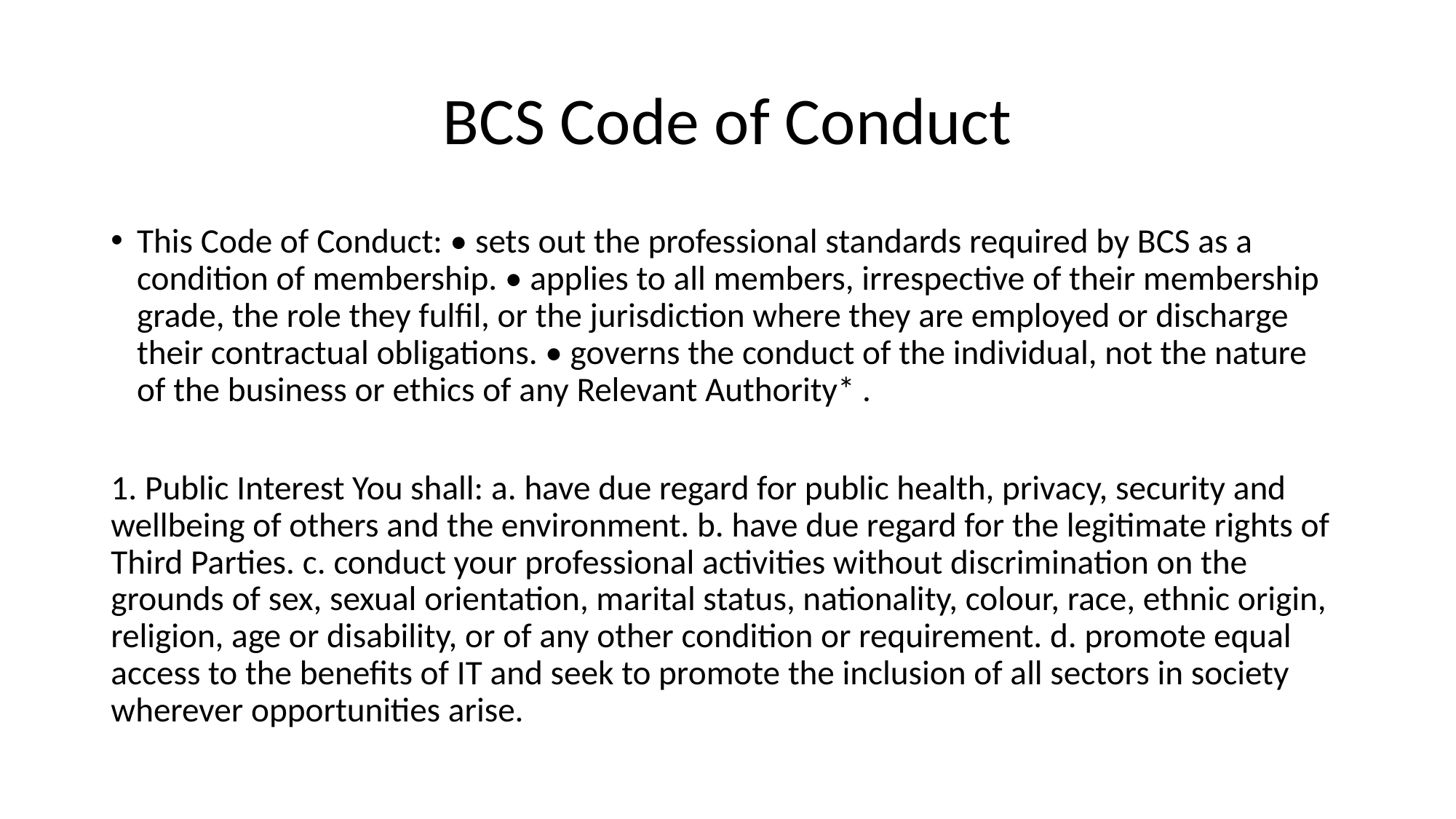

# BCS Code of Conduct
This Code of Conduct: • sets out the professional standards required by BCS as a condition of membership. • applies to all members, irrespective of their membership grade, the role they fulfil, or the jurisdiction where they are employed or discharge their contractual obligations. • governs the conduct of the individual, not the nature of the business or ethics of any Relevant Authority* .

1. Public Interest You shall: a. have due regard for public health, privacy, security and wellbeing of others and the environment. b. have due regard for the legitimate rights of Third Parties. c. conduct your professional activities without discrimination on the grounds of sex, sexual orientation, marital status, nationality, colour, race, ethnic origin, religion, age or disability, or of any other condition or requirement. d. promote equal access to the benefits of IT and seek to promote the inclusion of all sectors in society wherever opportunities arise.